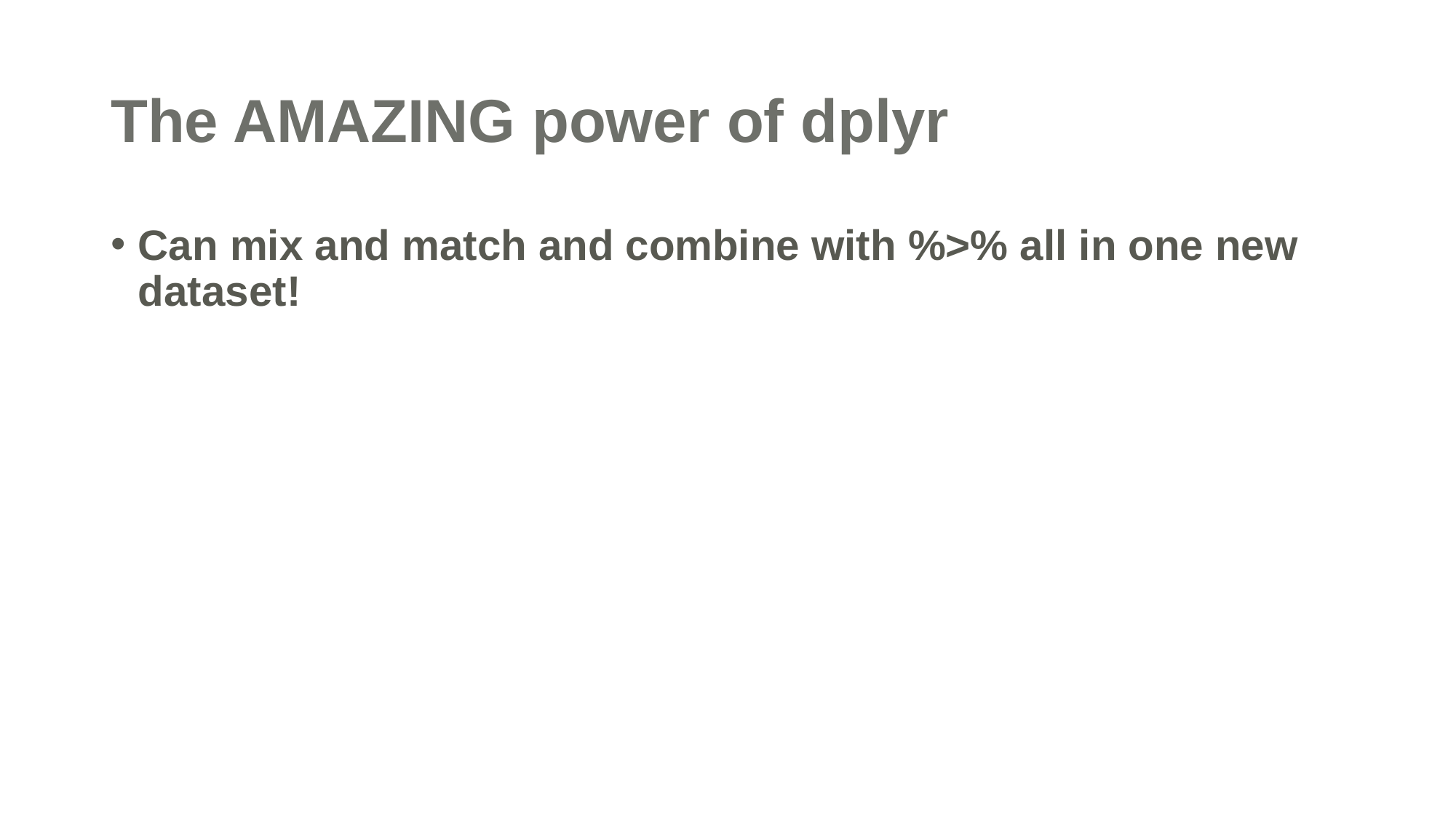

# The AMAZING power of dplyr
Can mix and match and combine with %>% all in one new dataset!